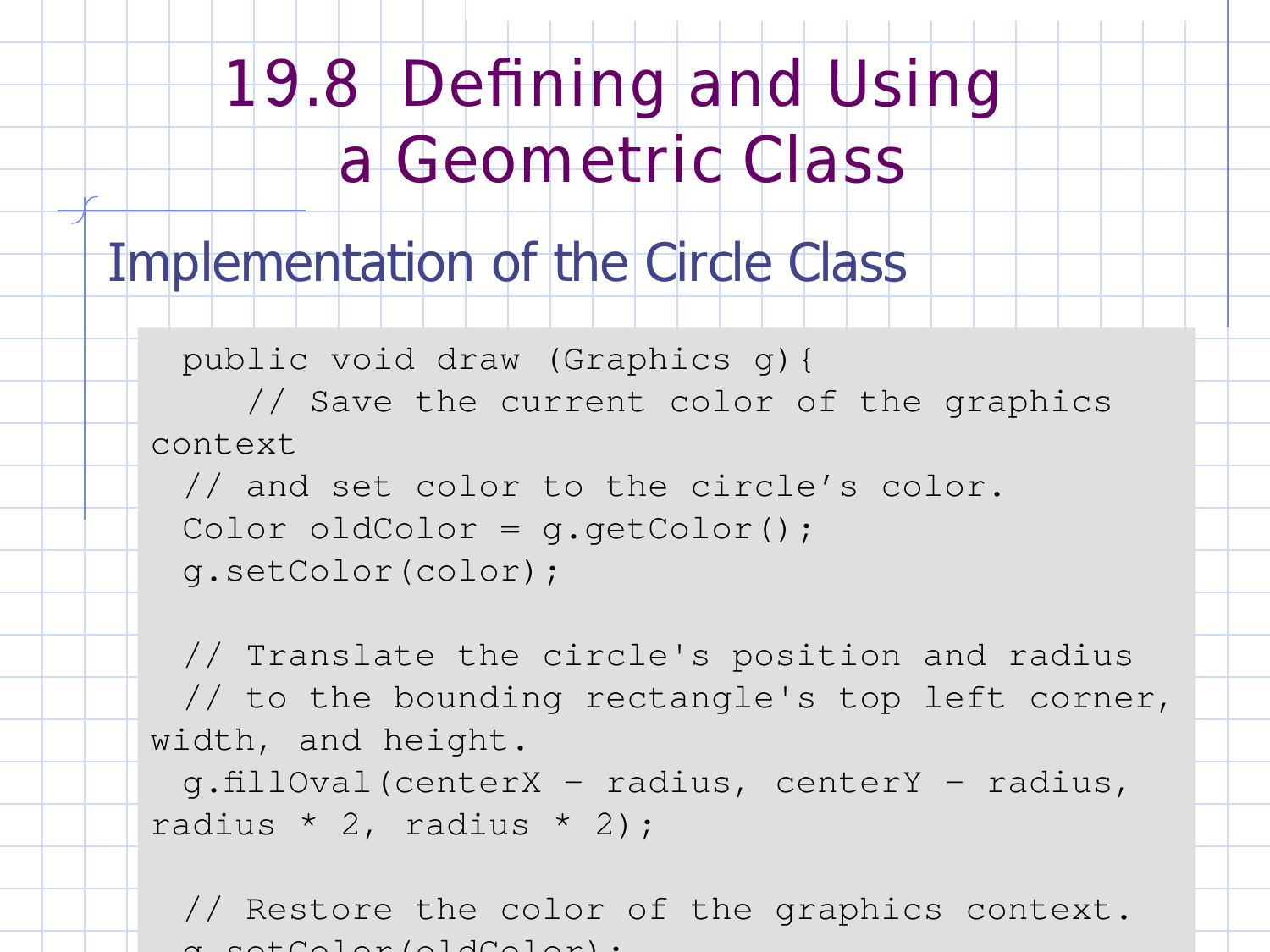

# 19.8  Defining and Using a Geometric Class
Implementation of the Circle Class
public void draw (Graphics g){
   // Save the current color of the graphics context
// and set color to the circle’s color.
Color oldColor = g.getColor();
g.setColor(color);

// Translate the circle's position and radius
// to the bounding rectangle's top left corner, width, and height.
g.fillOval(centerX - radius, centerY - radius, radius * 2, radius * 2);

// Restore the color of the graphics context.
g.setColor(oldColor);
}